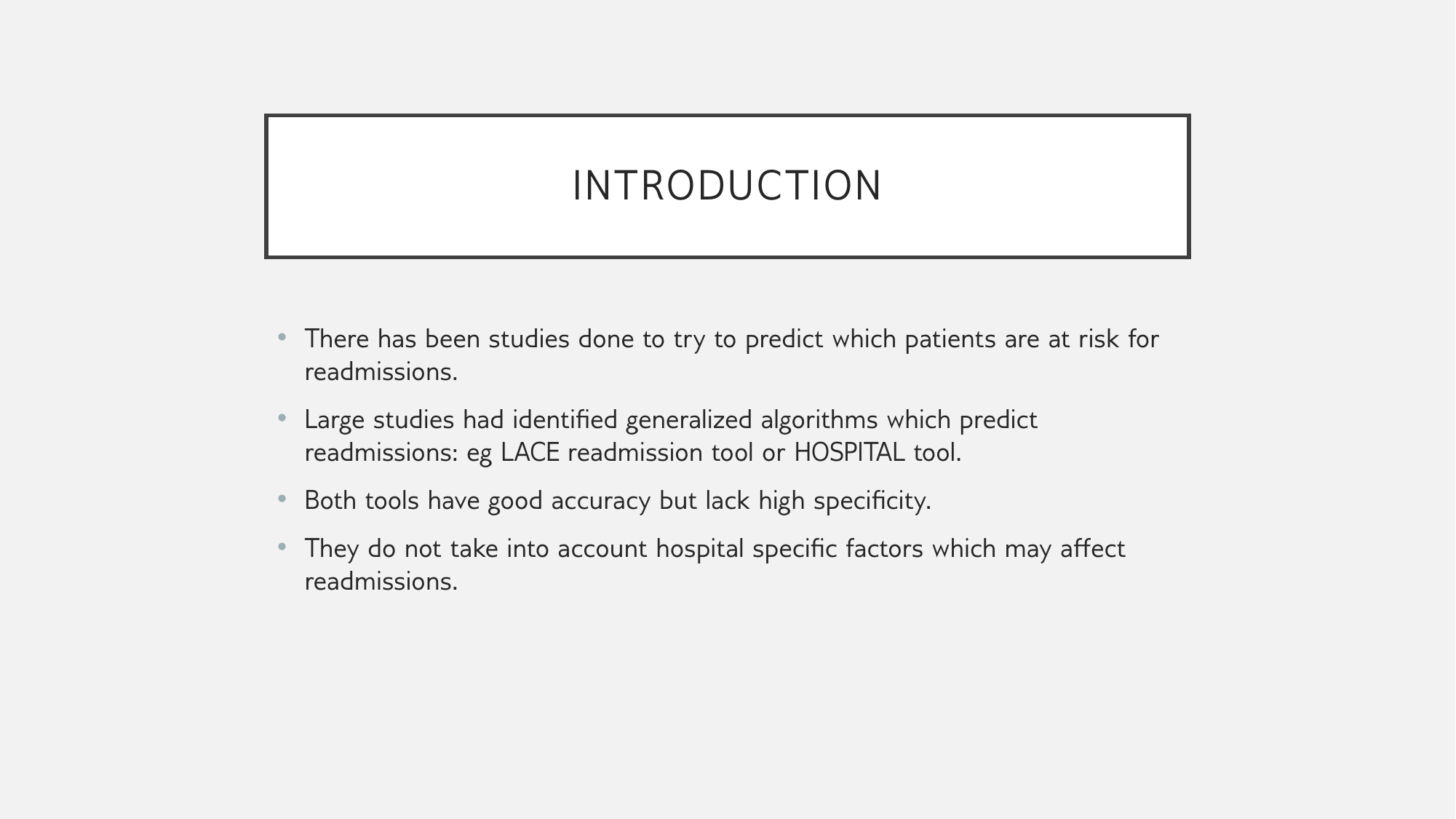

# Introduction
There has been studies done to try to predict which patients are at risk for readmissions.
Large studies had identified generalized algorithms which predict readmissions: eg LACE readmission tool or HOSPITAL tool.
Both tools have good accuracy but lack high specificity.
They do not take into account hospital specific factors which may affect readmissions.